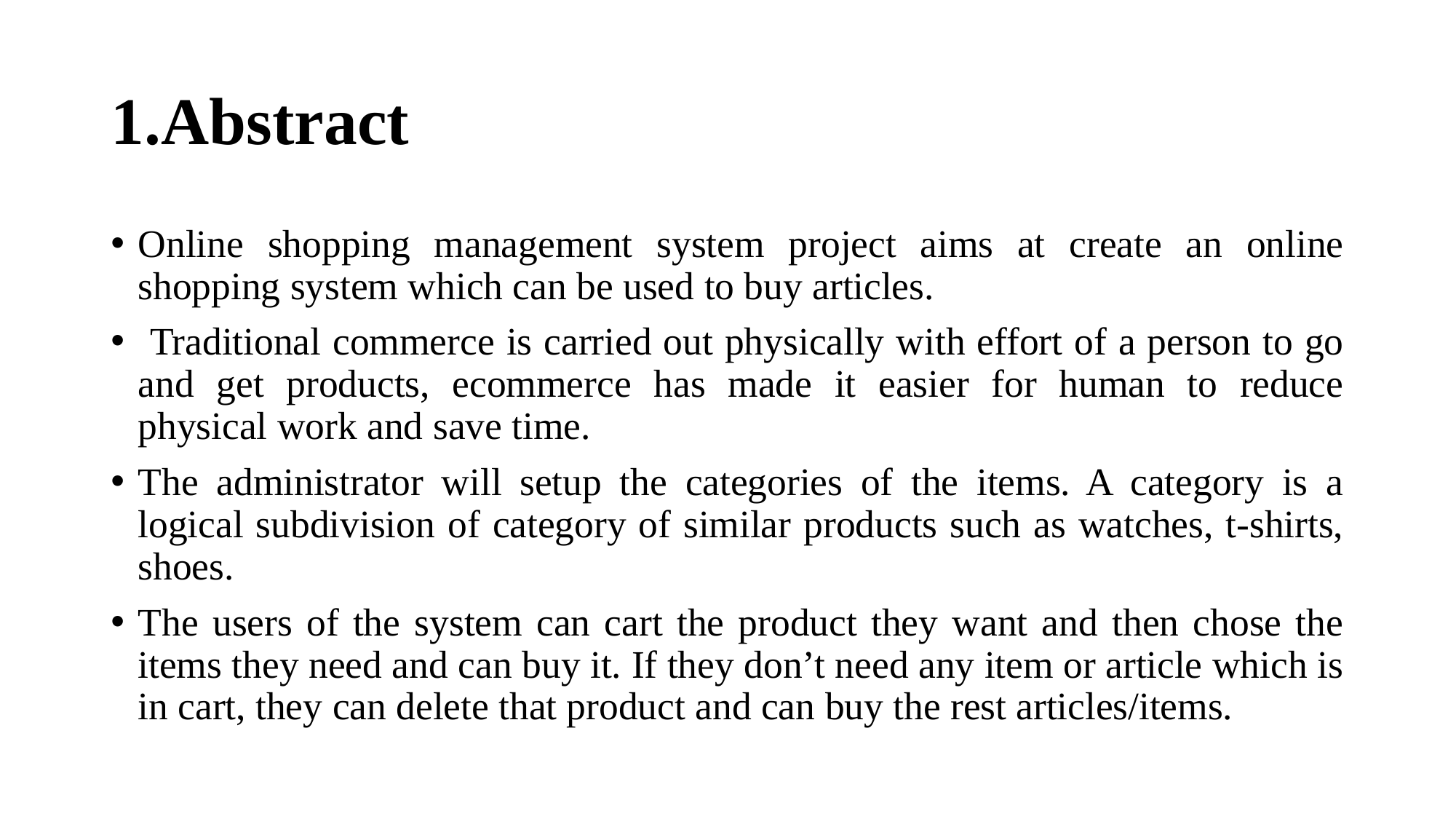

# 1.Abstract
Online shopping management system project aims at create an online shopping system which can be used to buy articles.
 Traditional commerce is carried out physically with effort of a person to go and get products, ecommerce has made it easier for human to reduce physical work and save time.
The administrator will setup the categories of the items. A category is a logical subdivision of category of similar products such as watches, t-shirts, shoes.
The users of the system can cart the product they want and then chose the items they need and can buy it. If they don’t need any item or article which is in cart, they can delete that product and can buy the rest articles/items.